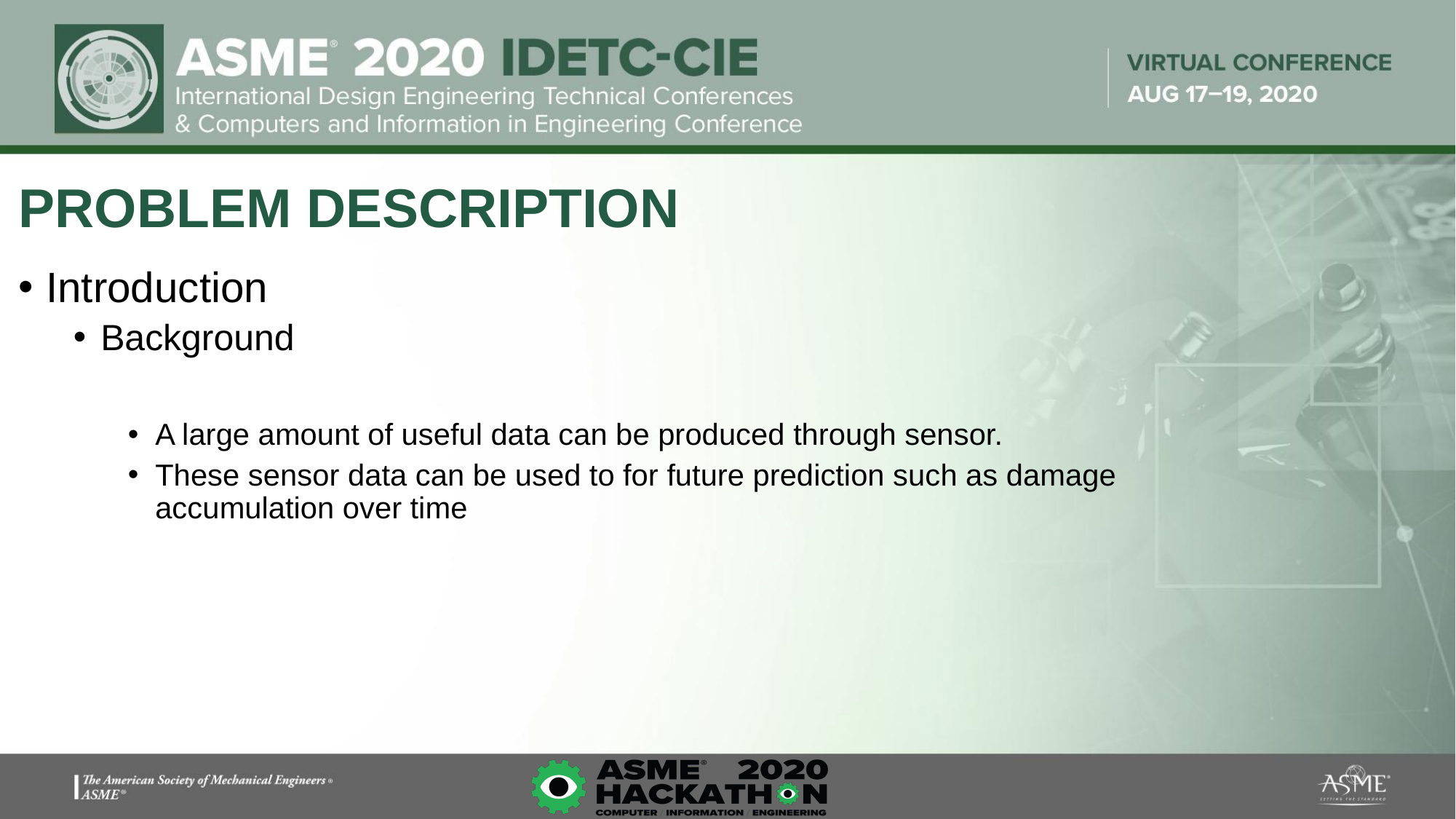

# PROBLEM DESCRIPTION
Introduction
Background

A large amount of useful data can be produced through sensor.
These sensor data can be used to for future prediction such as damage accumulation over time